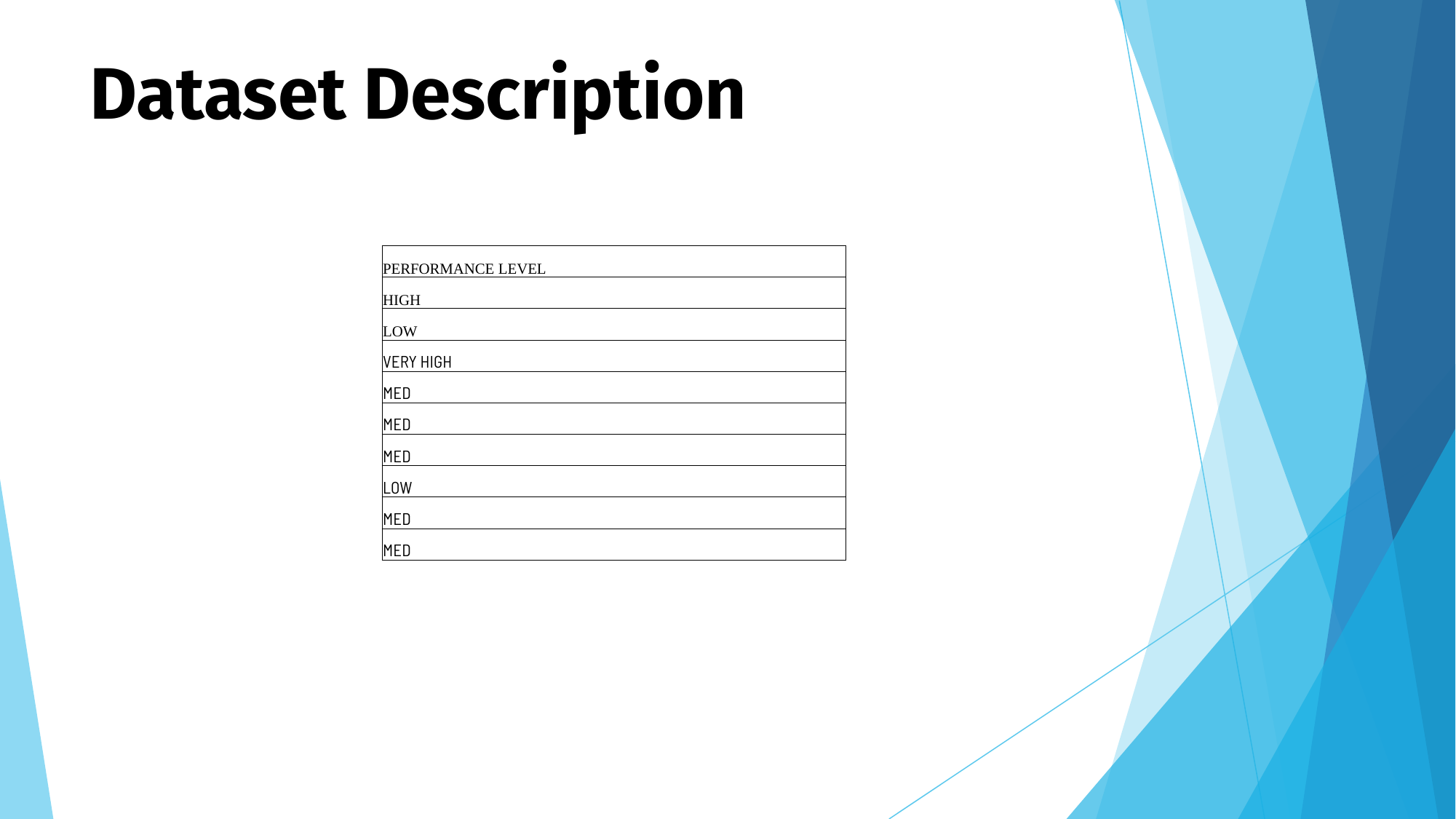

# Dataset Description
| PERFORMANCE LEVEL |
| --- |
| HIGH |
| LOW |
| VERY HIGH |
| MED |
| MED |
| MED |
| LOW |
| MED |
| MED |